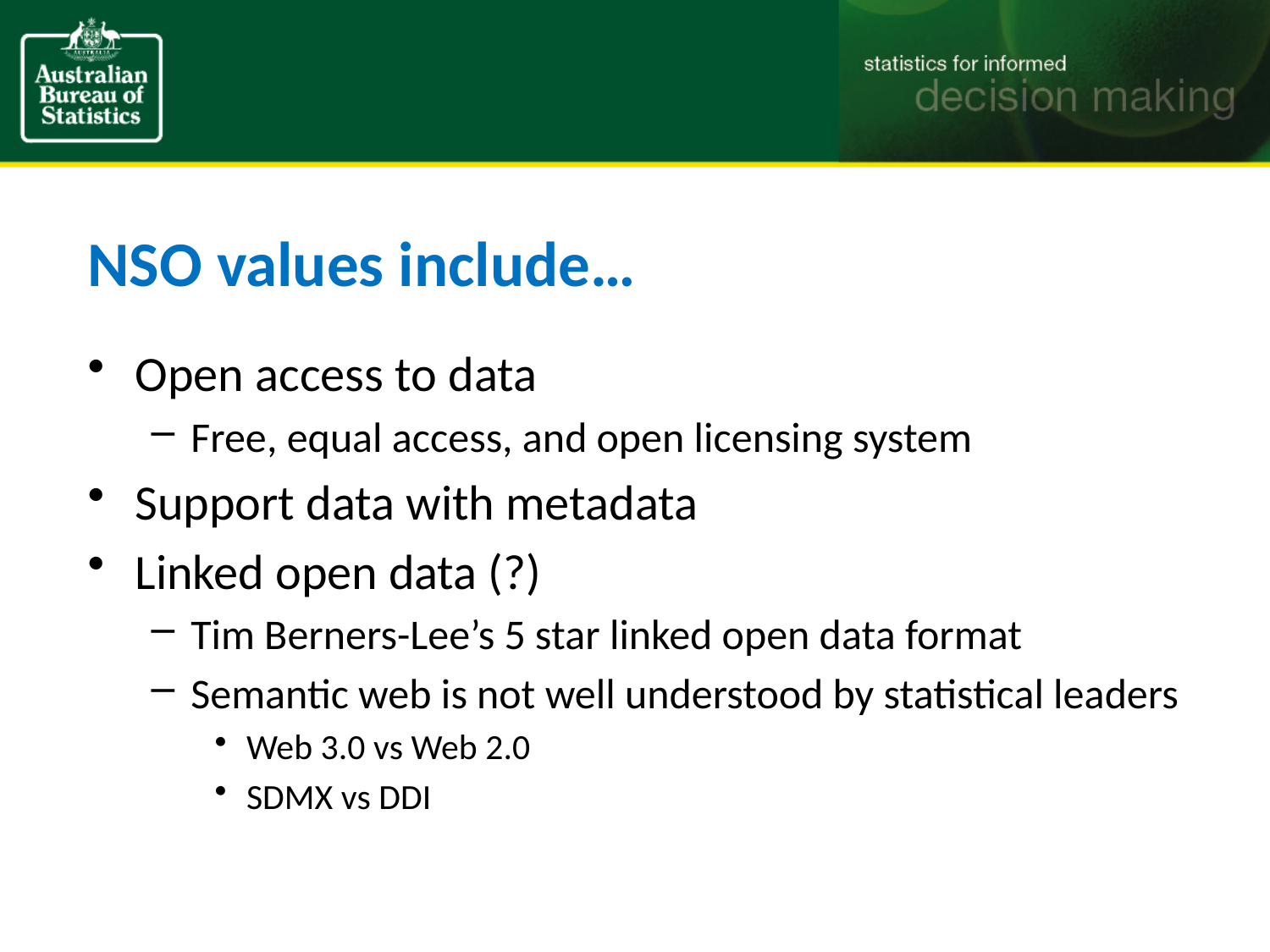

# NSO values include…
Open access to data
Free, equal access, and open licensing system
Support data with metadata
Linked open data (?)
Tim Berners-Lee’s 5 star linked open data format
Semantic web is not well understood by statistical leaders
Web 3.0 vs Web 2.0
SDMX vs DDI